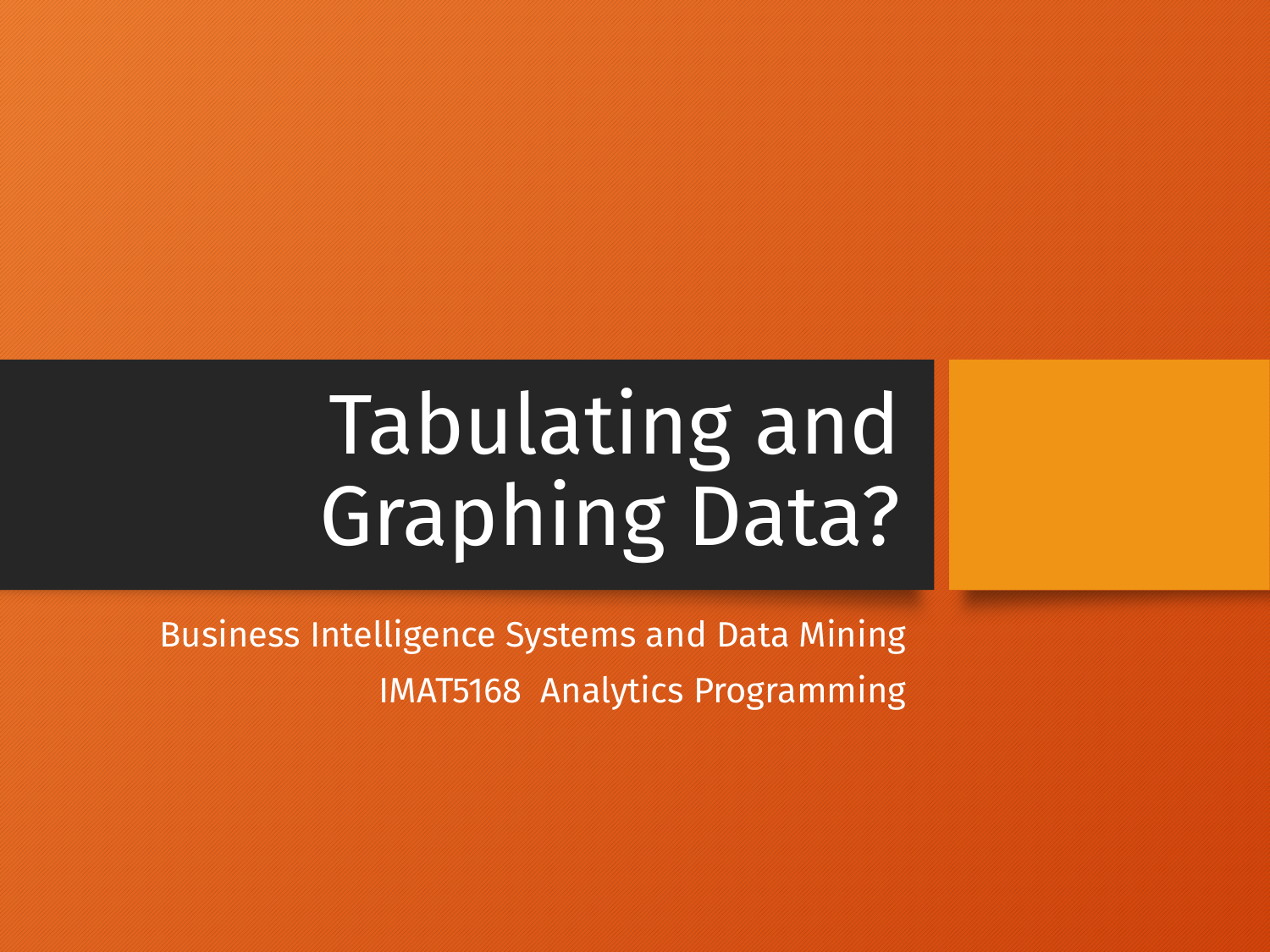

# Tabulating and Graphing Data?
Business Intelligence Systems and Data Mining
IMAT5168  Analytics Programming